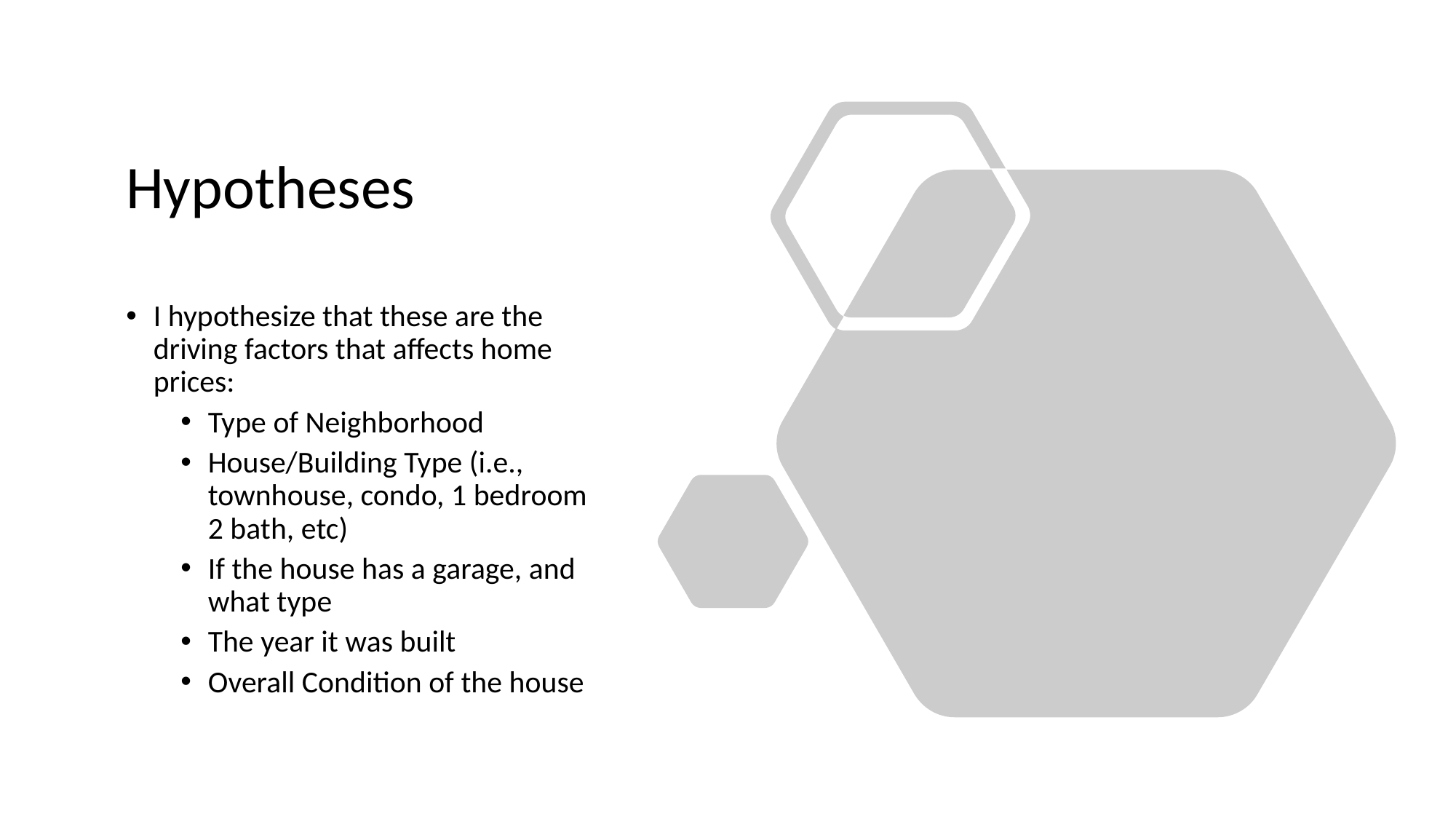

# Hypotheses

I hypothesize that these are the driving factors that affects home prices:
Type of Neighborhood
House/Building Type (i.e., townhouse, condo, 1 bedroom 2 bath, etc)
If the house has a garage, and what type
The year it was built
Overall Condition of the house